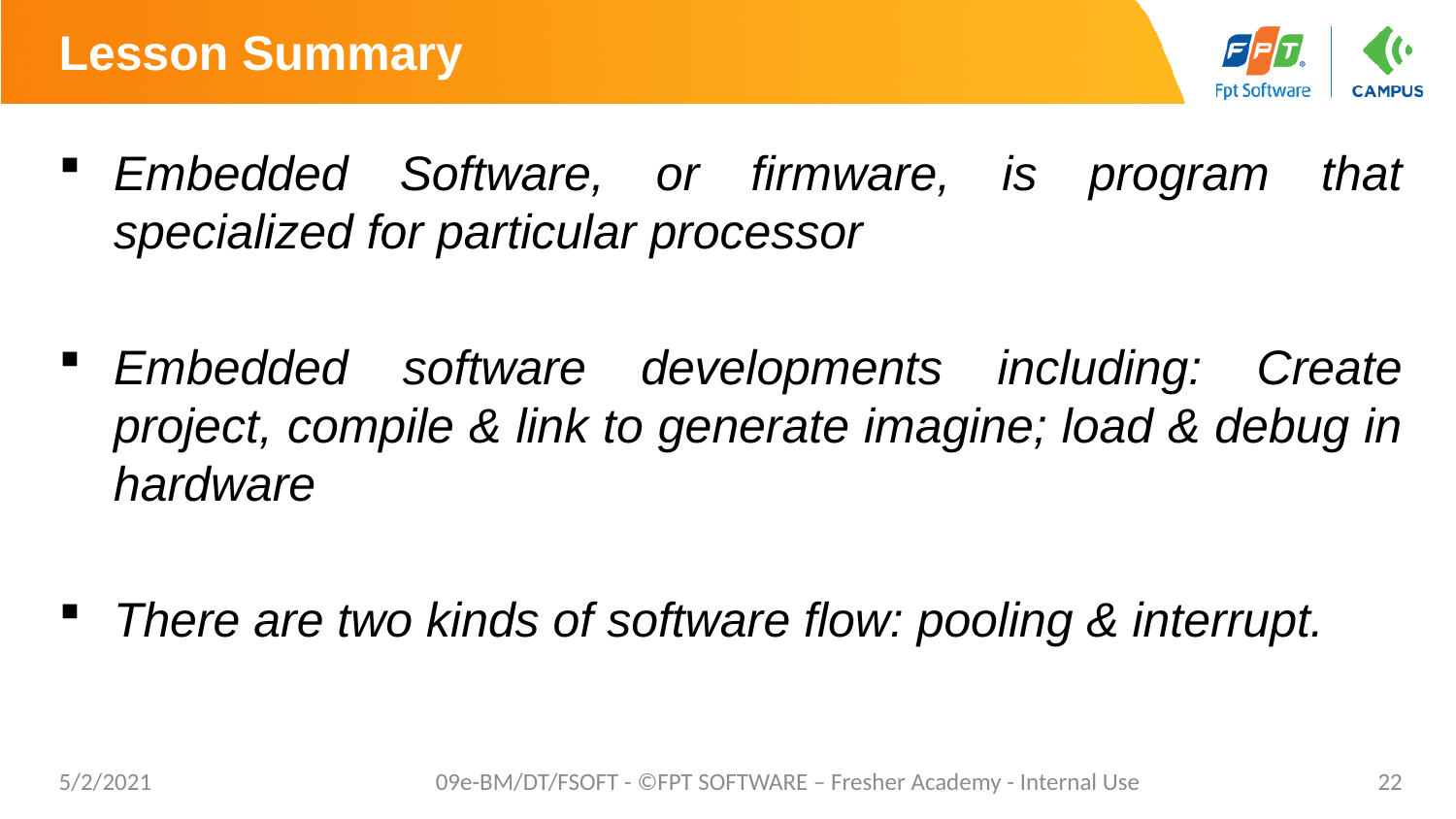

# Lesson Summary
Embedded Software, or firmware, is program that specialized for particular processor

Embedded software developments including: Create project, compile & link to generate imagine; load & debug in hardware

There are two kinds of software flow: pooling & interrupt.
5/2/2021
09e-BM/DT/FSOFT - ©FPT SOFTWARE – Fresher Academy - Internal Use
22